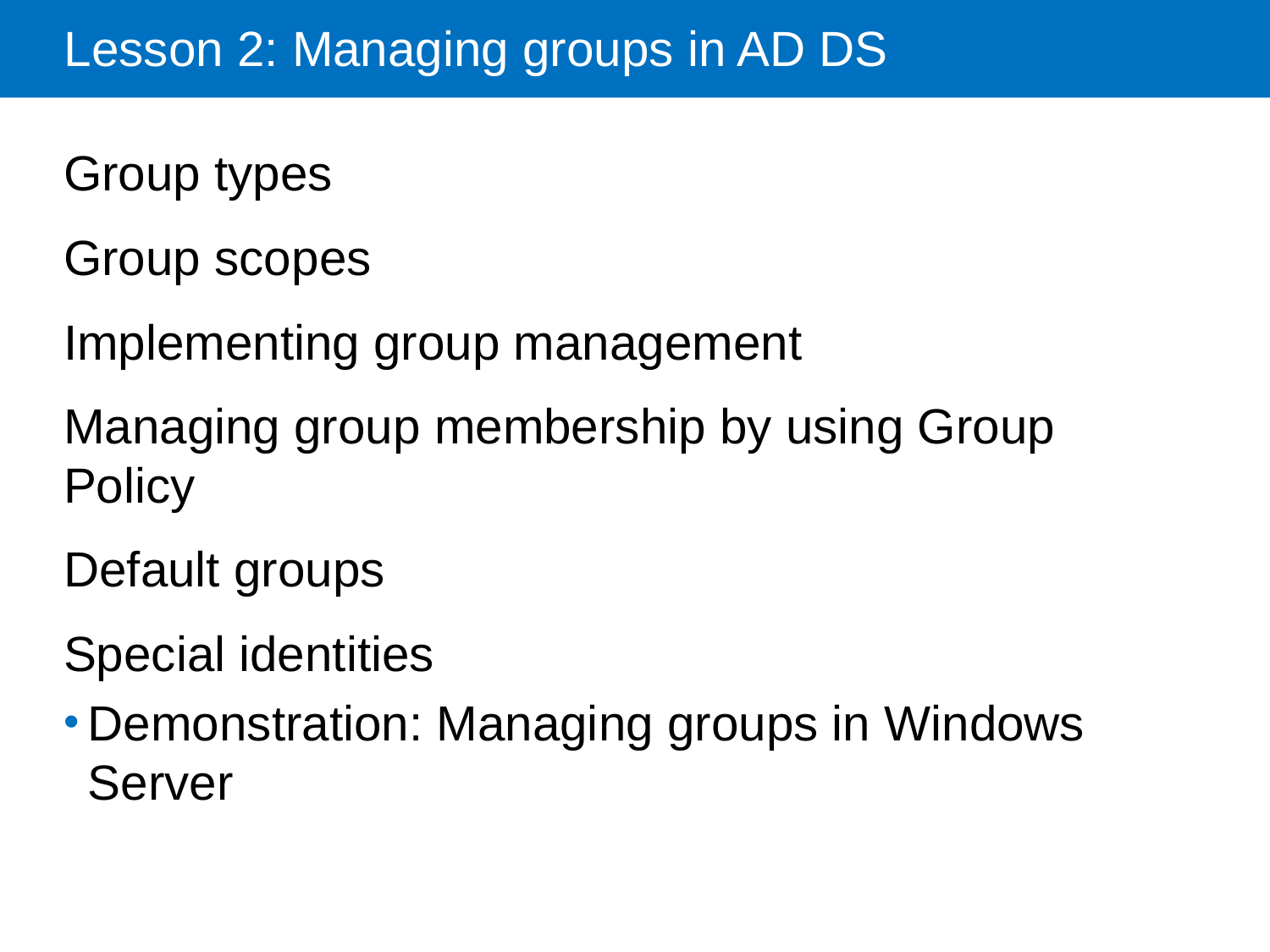

# Lesson 2: Managing groups in AD DS
Group types
Group scopes
Implementing group management
Managing group membership by using Group Policy
Default groups
Special identities
Demonstration: Managing groups in Windows Server